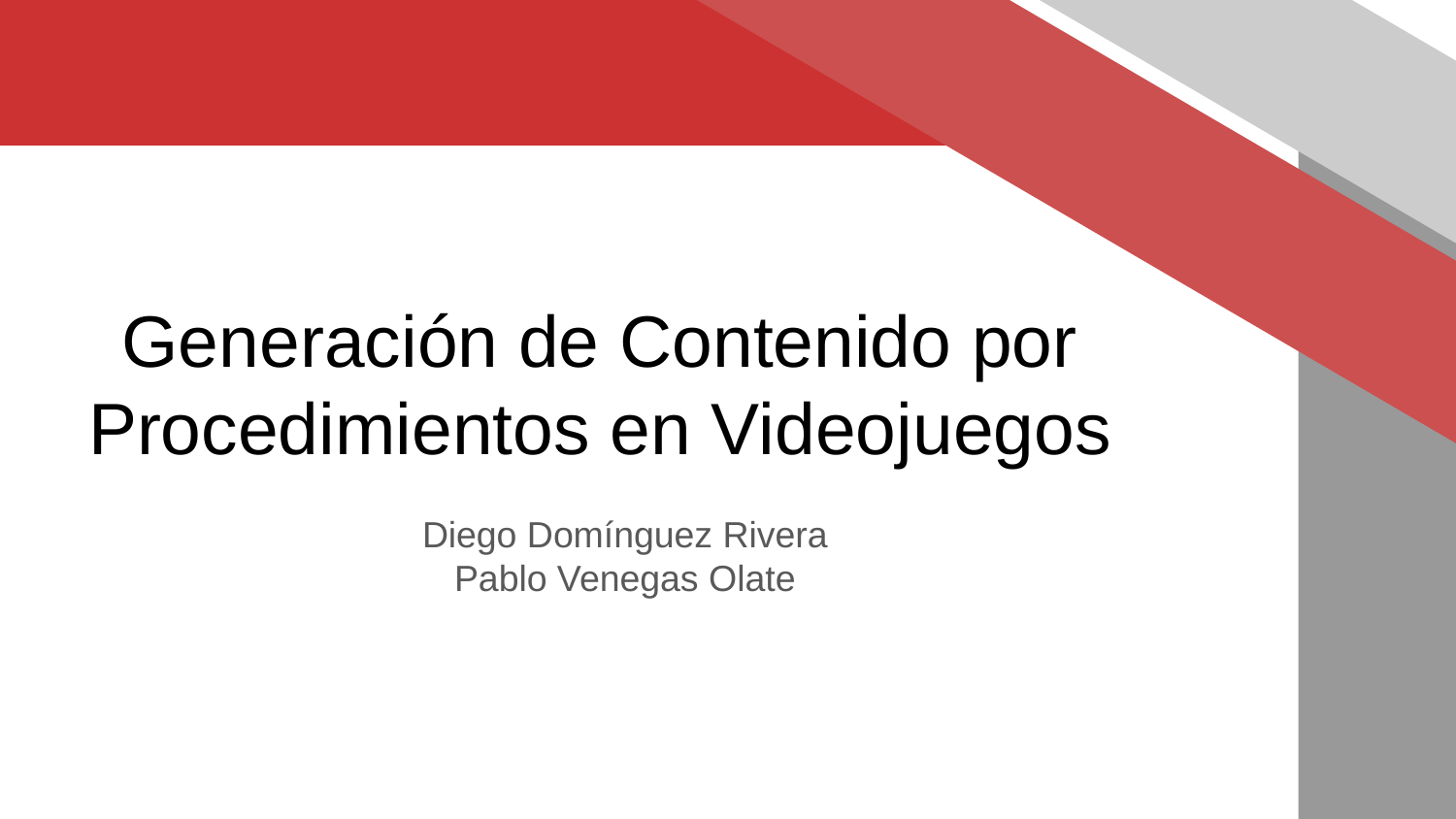

# Generación de Contenido por Procedimientos en Videojuegos
Diego Domínguez Rivera
Pablo Venegas Olate